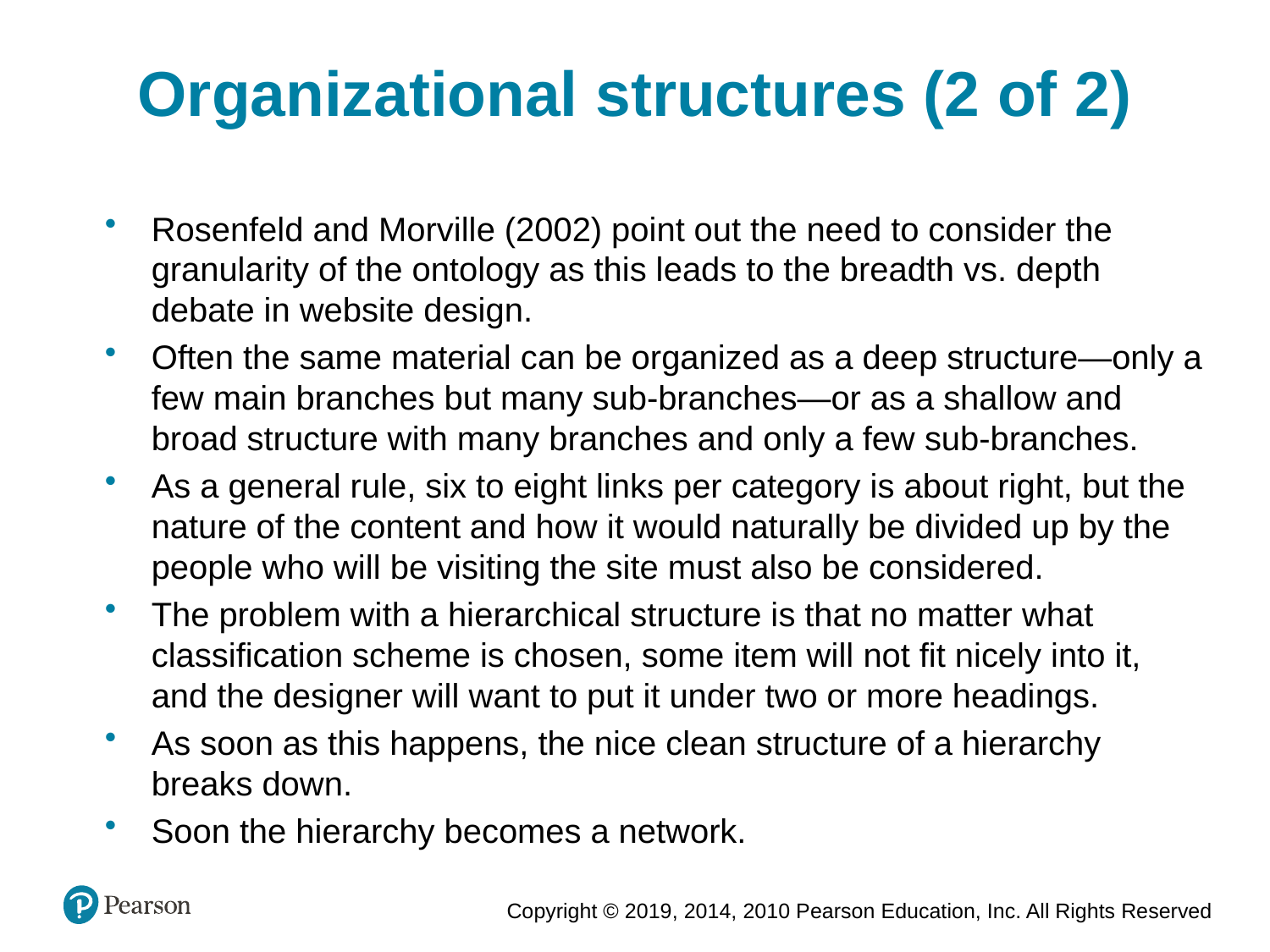

Organizational structures (2 of 2)
Rosenfeld and Morville (2002) point out the need to consider the granularity of the ontology as this leads to the breadth vs. depth debate in website design.
Often the same material can be organized as a deep structure—only a few main branches but many sub-branches—or as a shallow and broad structure with many branches and only a few sub-branches.
As a general rule, six to eight links per category is about right, but the nature of the content and how it would naturally be divided up by the people who will be visiting the site must also be considered.
The problem with a hierarchical structure is that no matter what classification scheme is chosen, some item will not fit nicely into it, and the designer will want to put it under two or more headings.
As soon as this happens, the nice clean structure of a hierarchy breaks down.
Soon the hierarchy becomes a network.